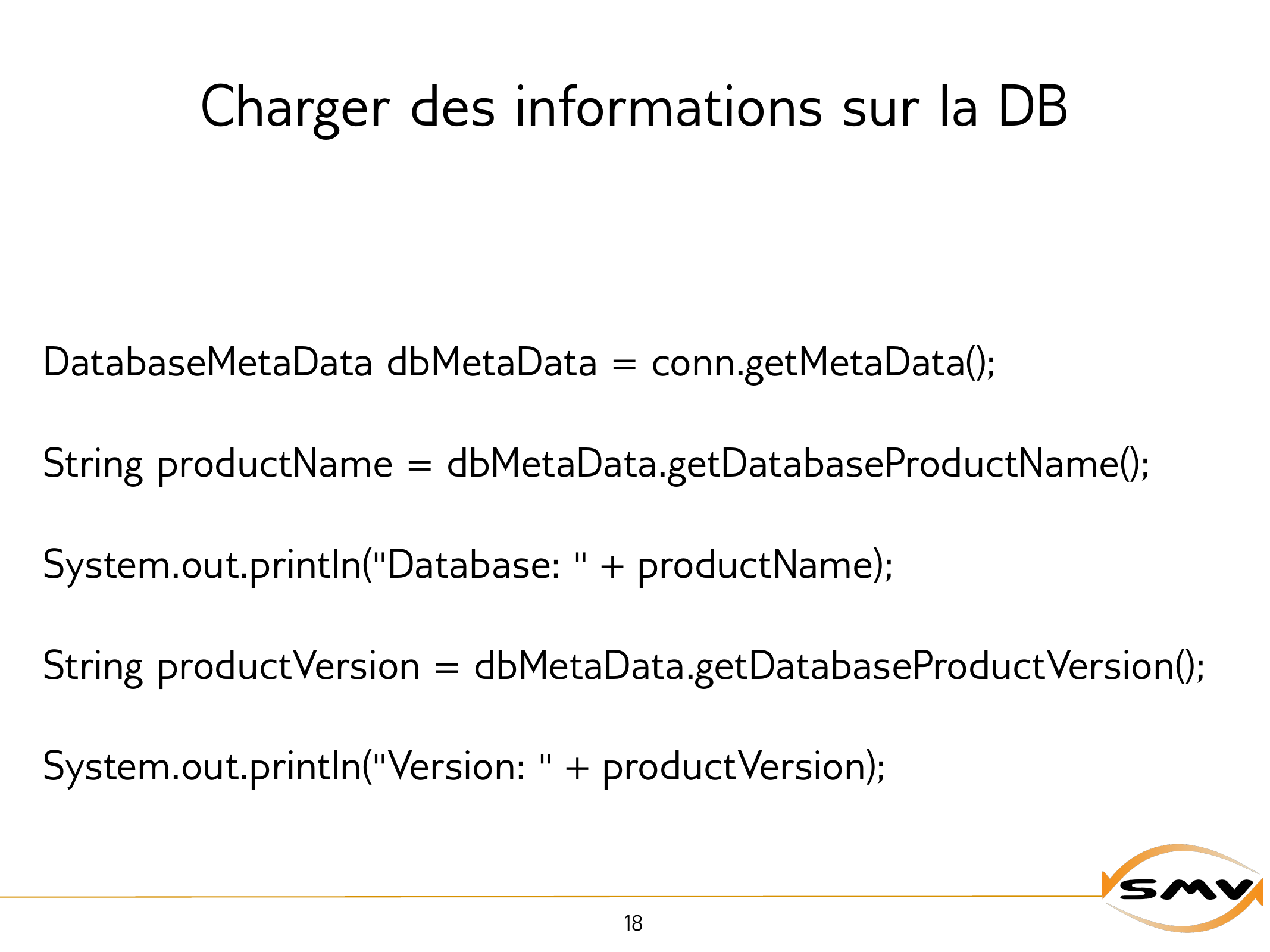

# Charger des informations sur la DB
DatabaseMetaData dbMetaData = conn.getMetaData();

String productName = dbMetaData.getDatabaseProductName();

System.out.println("Database: " + productName);

String productVersion = dbMetaData.getDatabaseProductVersion();

System.out.println("Version: " + productVersion);
18